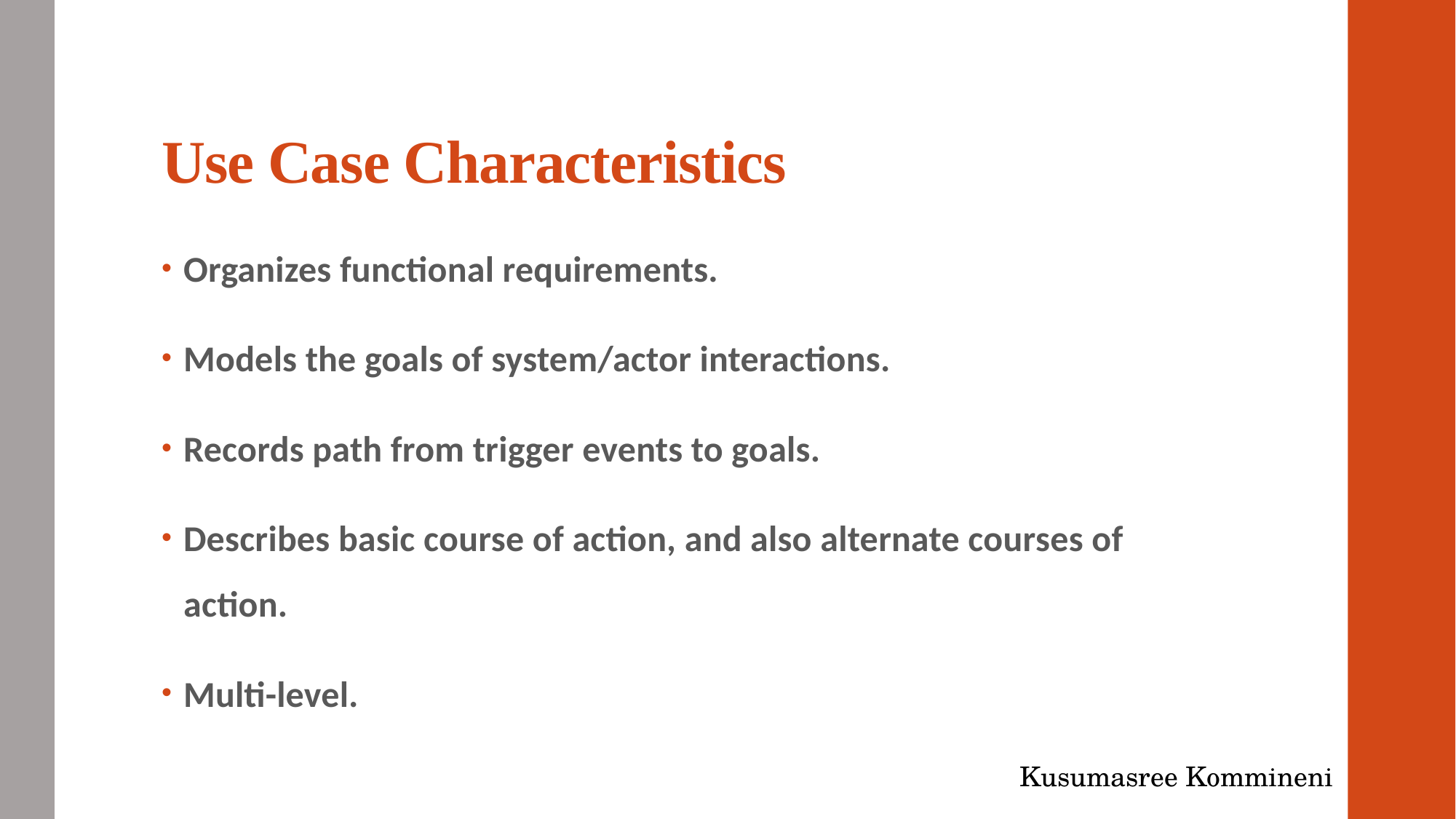

# Use Case Characteristics
Organizes functional requirements.
Models the goals of system/actor interactions.
Records path from trigger events to goals.
Describes basic course of action, and also alternate courses of action.
Multi-level.
Kusumasree Kommineni